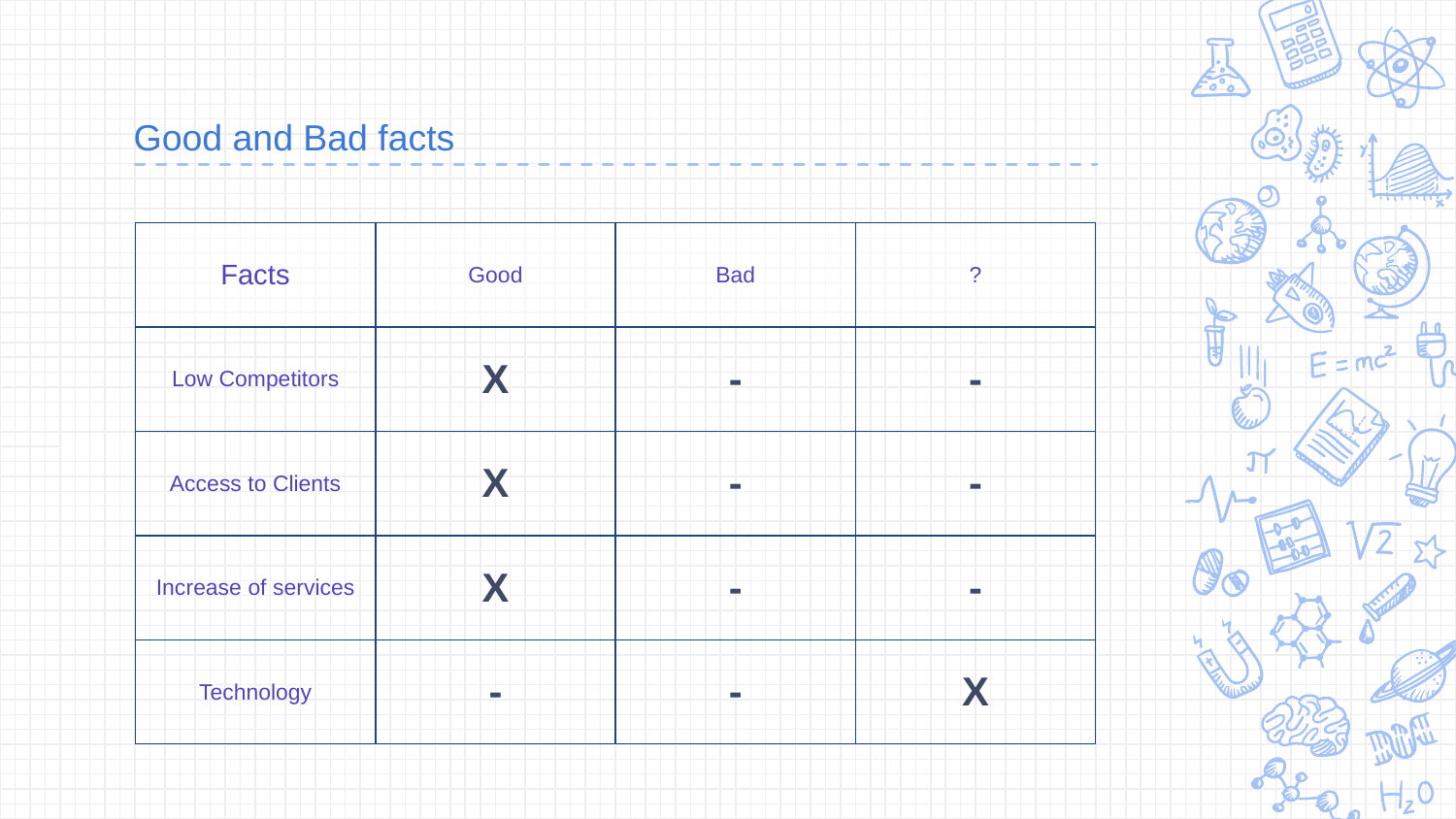

# Good and Bad facts
| Facts | Good | Bad | ? |
| --- | --- | --- | --- |
| Low Competitors | X | - | - |
| Access to Clients | X | - | - |
| Increase of services | X | - | - |
| Technology | - | - | X |